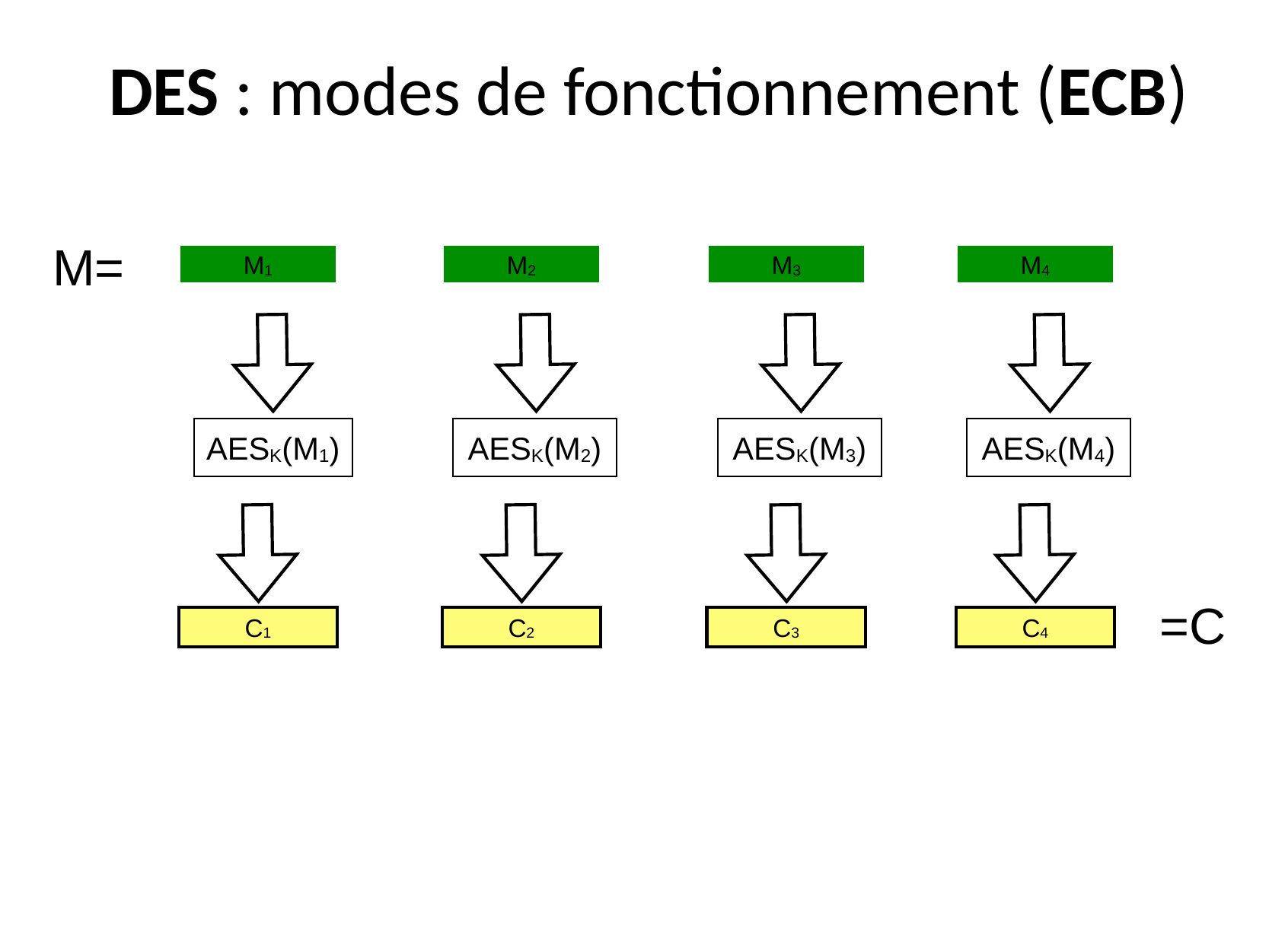

# DES : modes de fonctionnement (ECB)
M=
M1
M2
M3
M4

AESK(M1)
AESK(M2)
AESK(M3)
AESK(M4)

C1
C2
C3
C4
=C